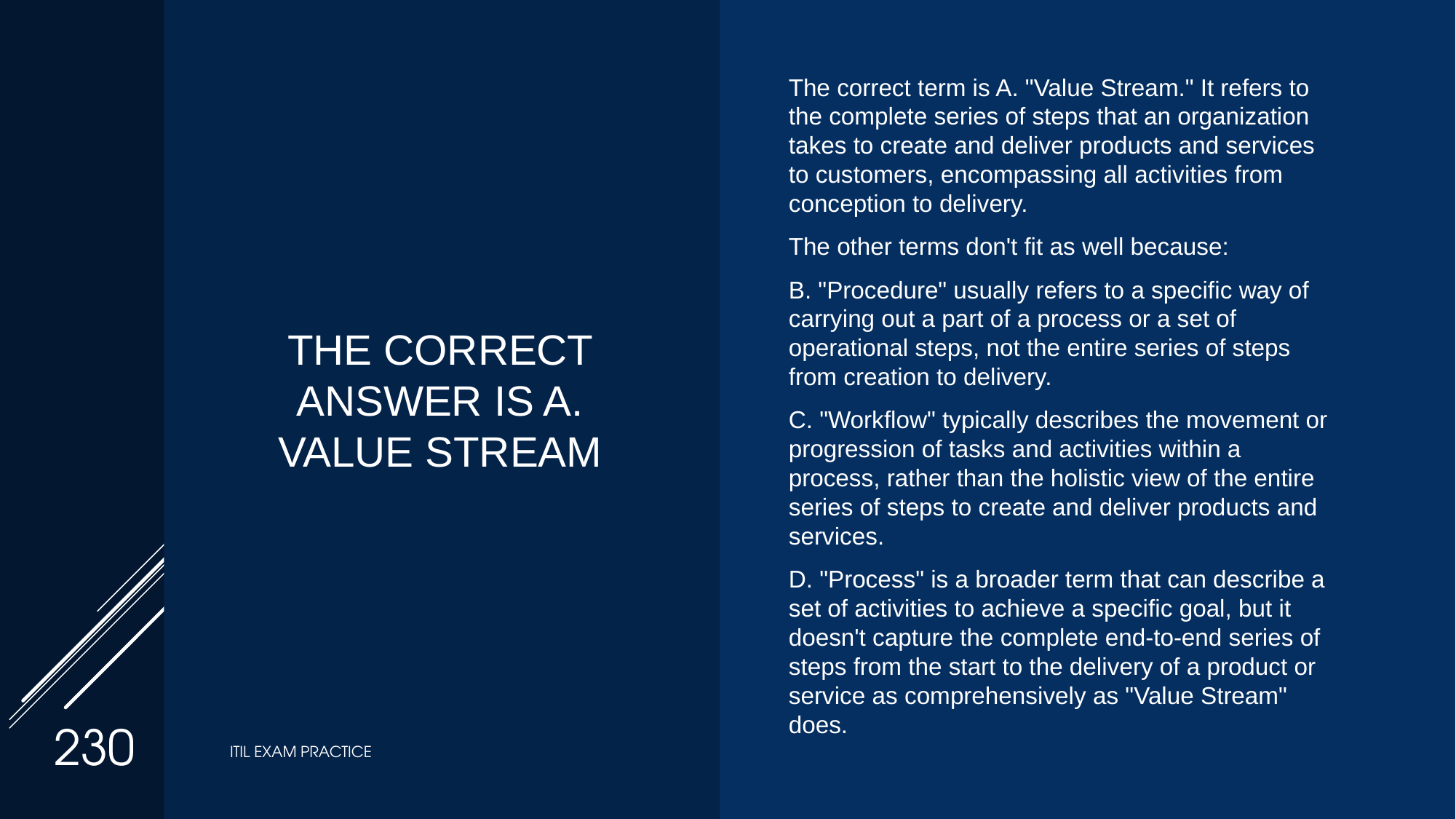

# The correct Answer is A. Value stream
The correct term is A. "Value Stream." It refers to the complete series of steps that an organization takes to create and deliver products and services to customers, encompassing all activities from conception to delivery.
The other terms don't fit as well because:
B. "Procedure" usually refers to a specific way of carrying out a part of a process or a set of operational steps, not the entire series of steps from creation to delivery.
C. "Workflow" typically describes the movement or progression of tasks and activities within a process, rather than the holistic view of the entire series of steps to create and deliver products and services.
D. "Process" is a broader term that can describe a set of activities to achieve a specific goal, but it doesn't capture the complete end-to-end series of steps from the start to the delivery of a product or service as comprehensively as "Value Stream" does.
230
ITIL EXAM PRACTICE